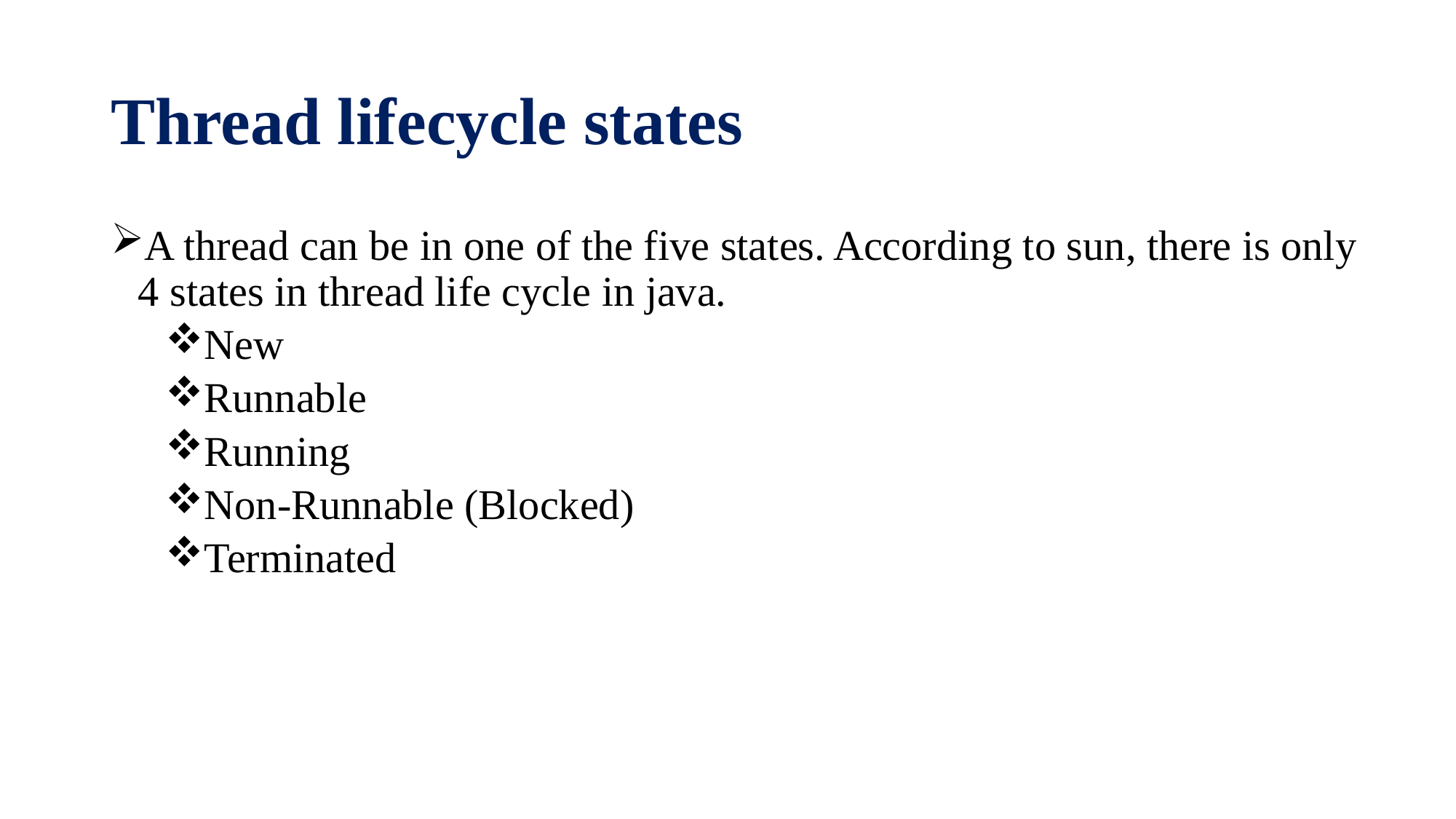

# Thread lifecycle states
A thread can be in one of the five states. According to sun, there is only 4 states in thread life cycle in java.
New
Runnable
Running
Non-Runnable (Blocked)
Terminated